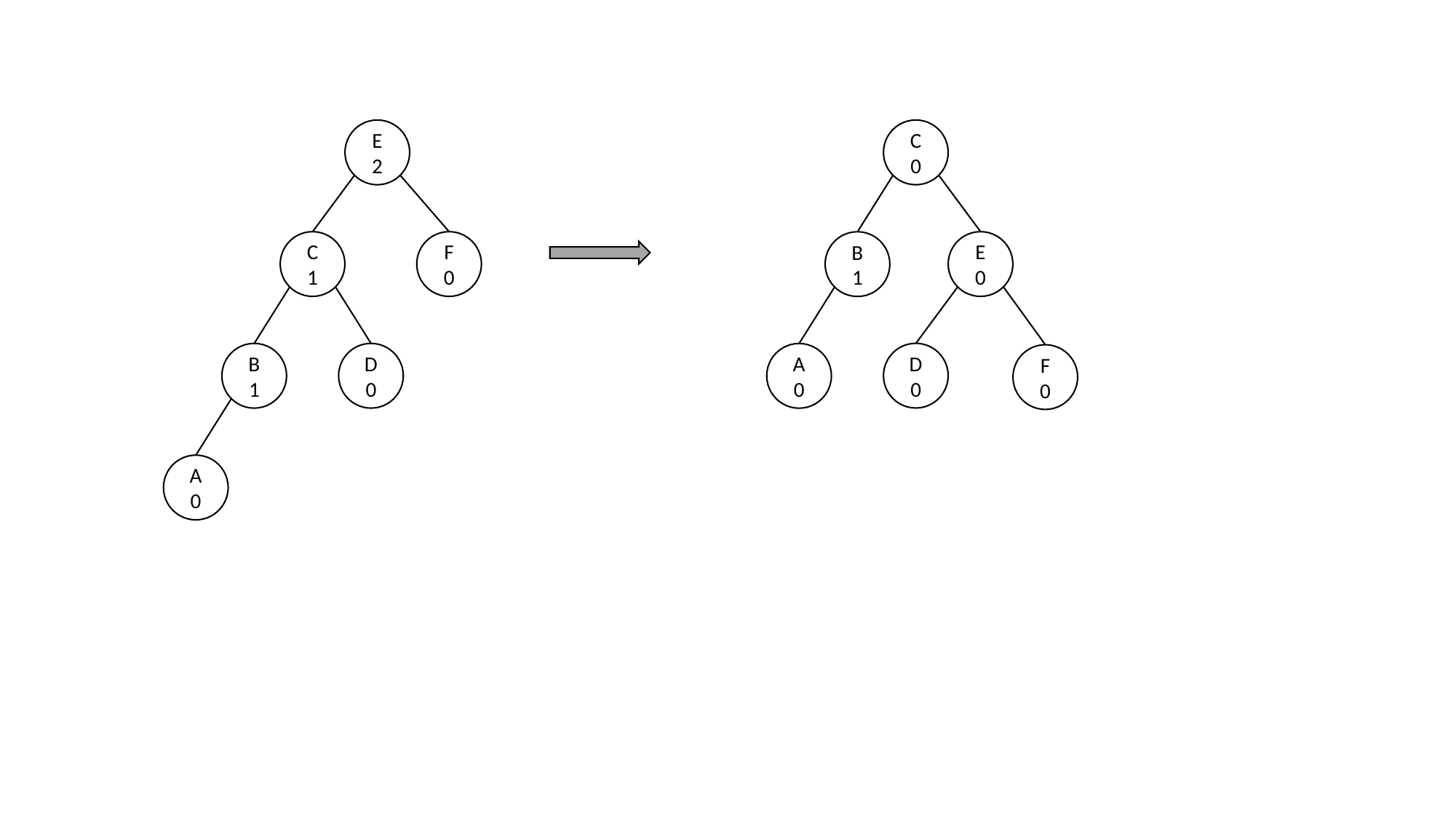

E
2
C
0
E
0
C
1
F
0
B
1

D
0
D
0
B
1
A
0
F
0
A
0